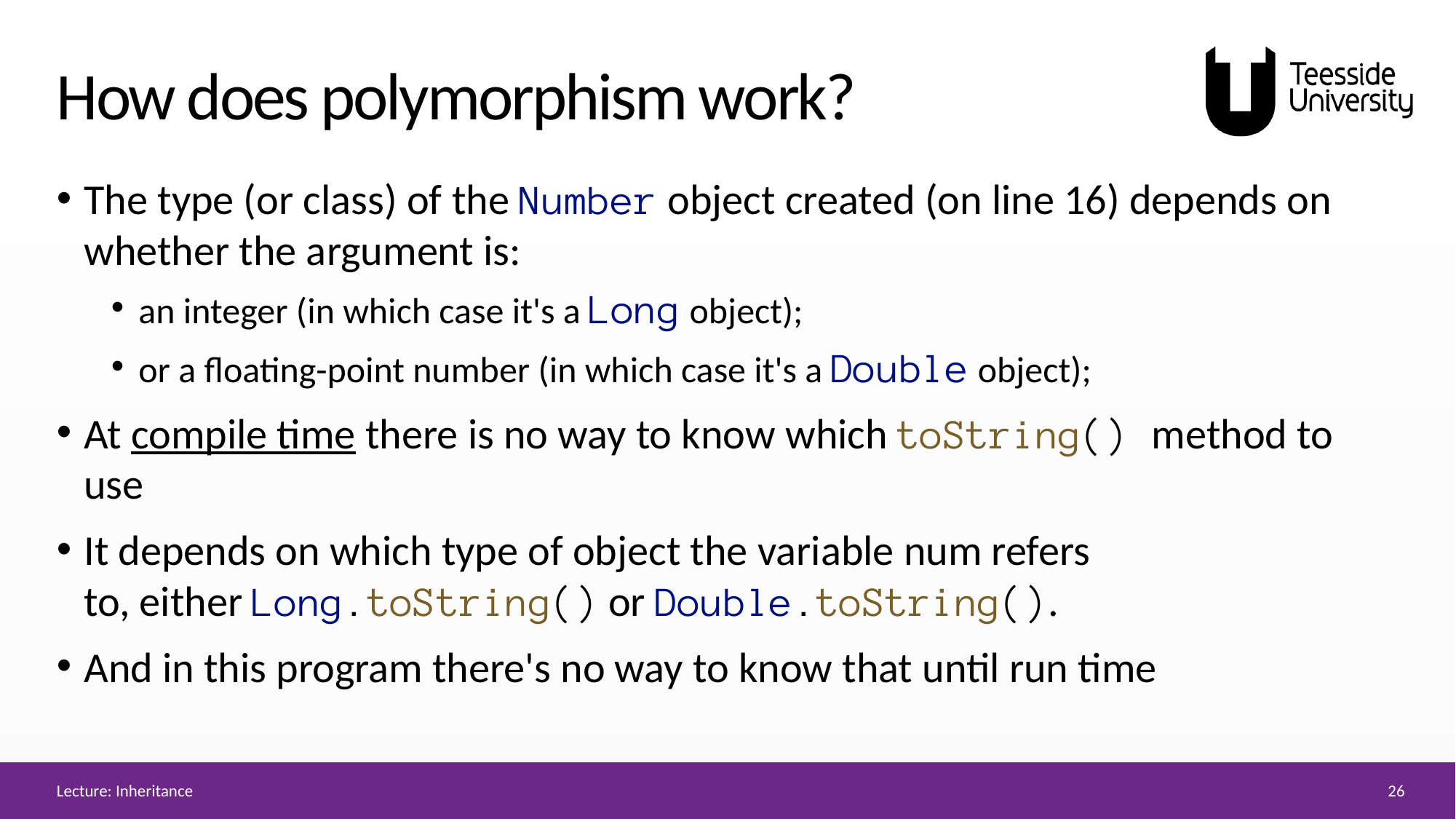

# How does polymorphism work?
The type (or class) of the Number object created (on line 16) depends on whether the argument is:
an integer (in which case it's a Long object);
or a floating-point number (in which case it's a Double object);
At compile time there is no way to know which toString() method to use
It depends on which type of object the variable num refers to, either Long.toString() or Double.toString().
And in this program there's no way to know that until run time
26
Lecture: Inheritance